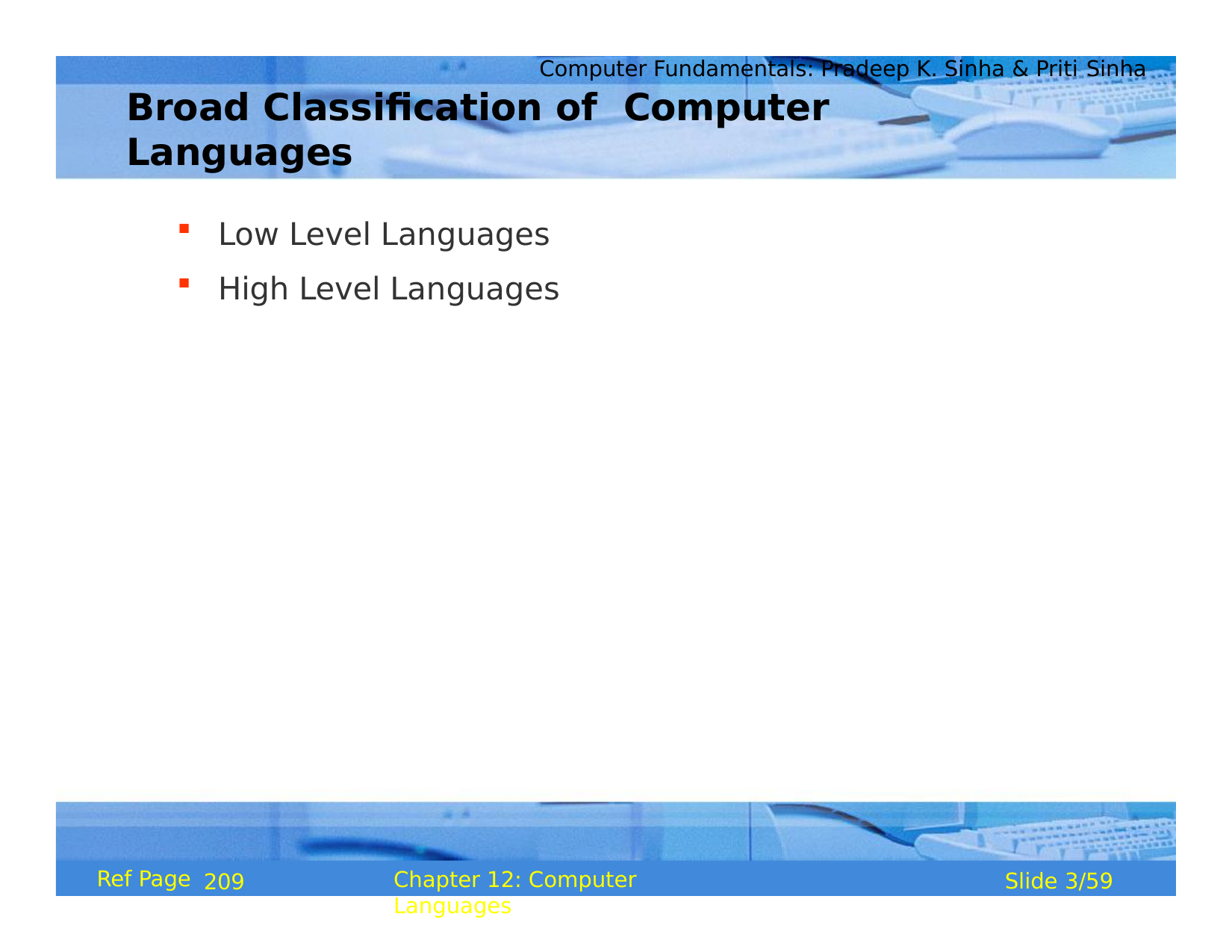

Computer Fundamentals: Pradeep K. Sinha & Priti Sinha
# Broad Classification of  Computer Languages
Low Level Languages
High Level Languages

Ref Page
Chapter 12: Computer Languages
Slide 3/59
209